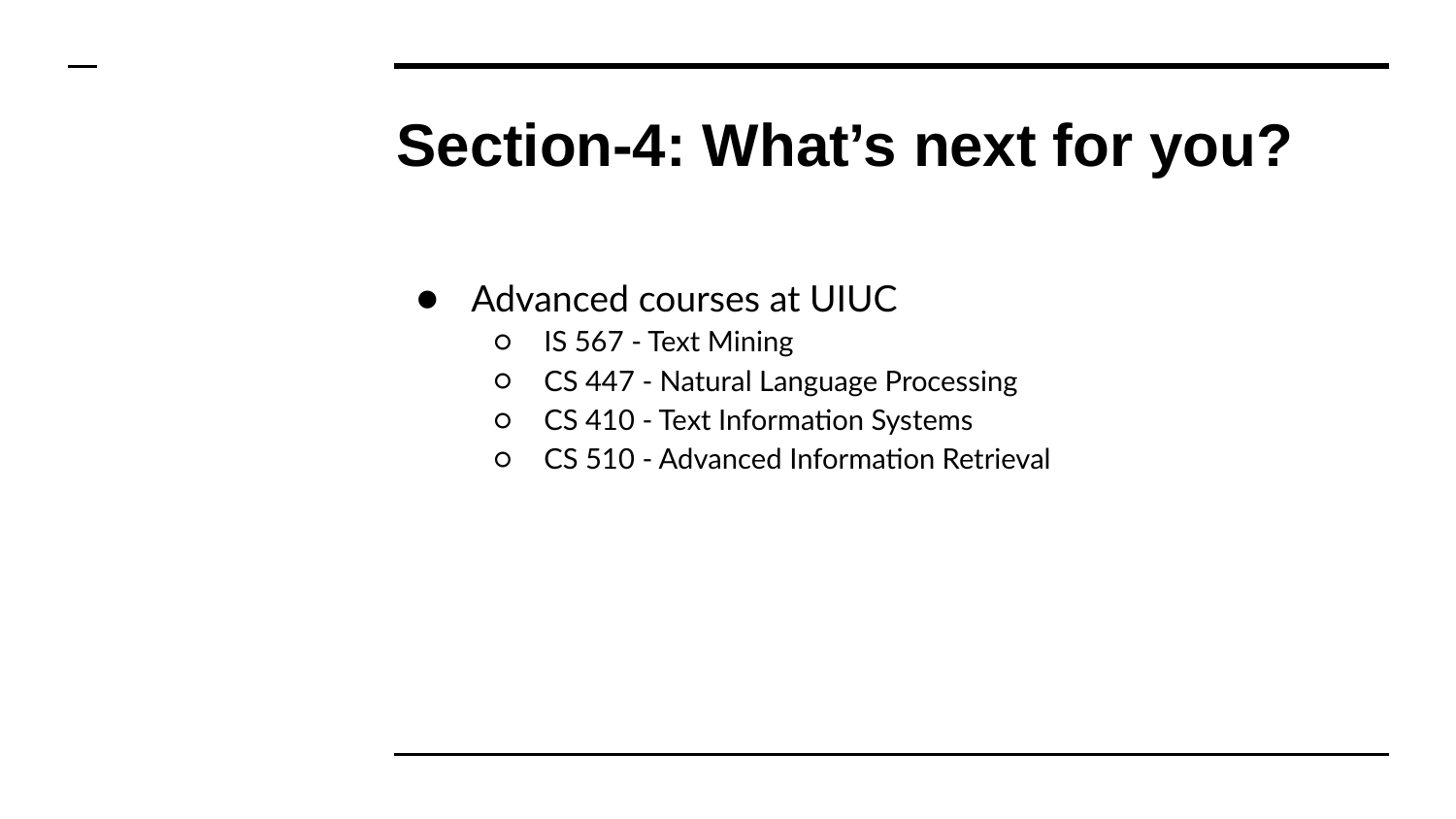

# Section-4: What’s next for you?
Advanced courses at UIUC
IS 567 - Text Mining
CS 447 - Natural Language Processing
CS 410 - Text Information Systems
CS 510 - Advanced Information Retrieval